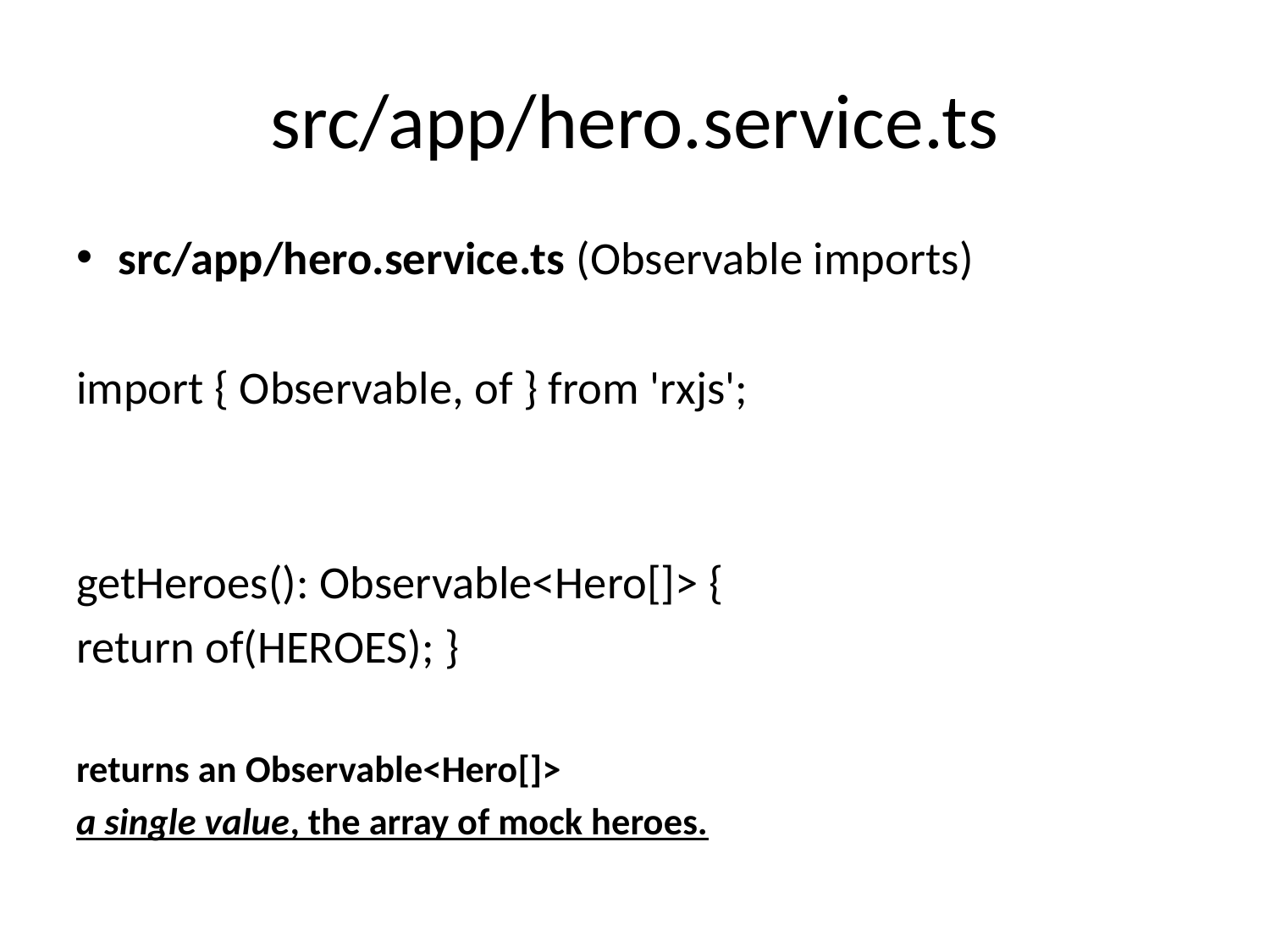

# src/app/hero.service.ts
src/app/hero.service.ts (Observable imports)

import { Observable, of } from 'rxjs';

getHeroes(): Observable<Hero[]> {
return of(HEROES); }

returns an Observable<Hero[]>
a single value, the array of mock heroes.